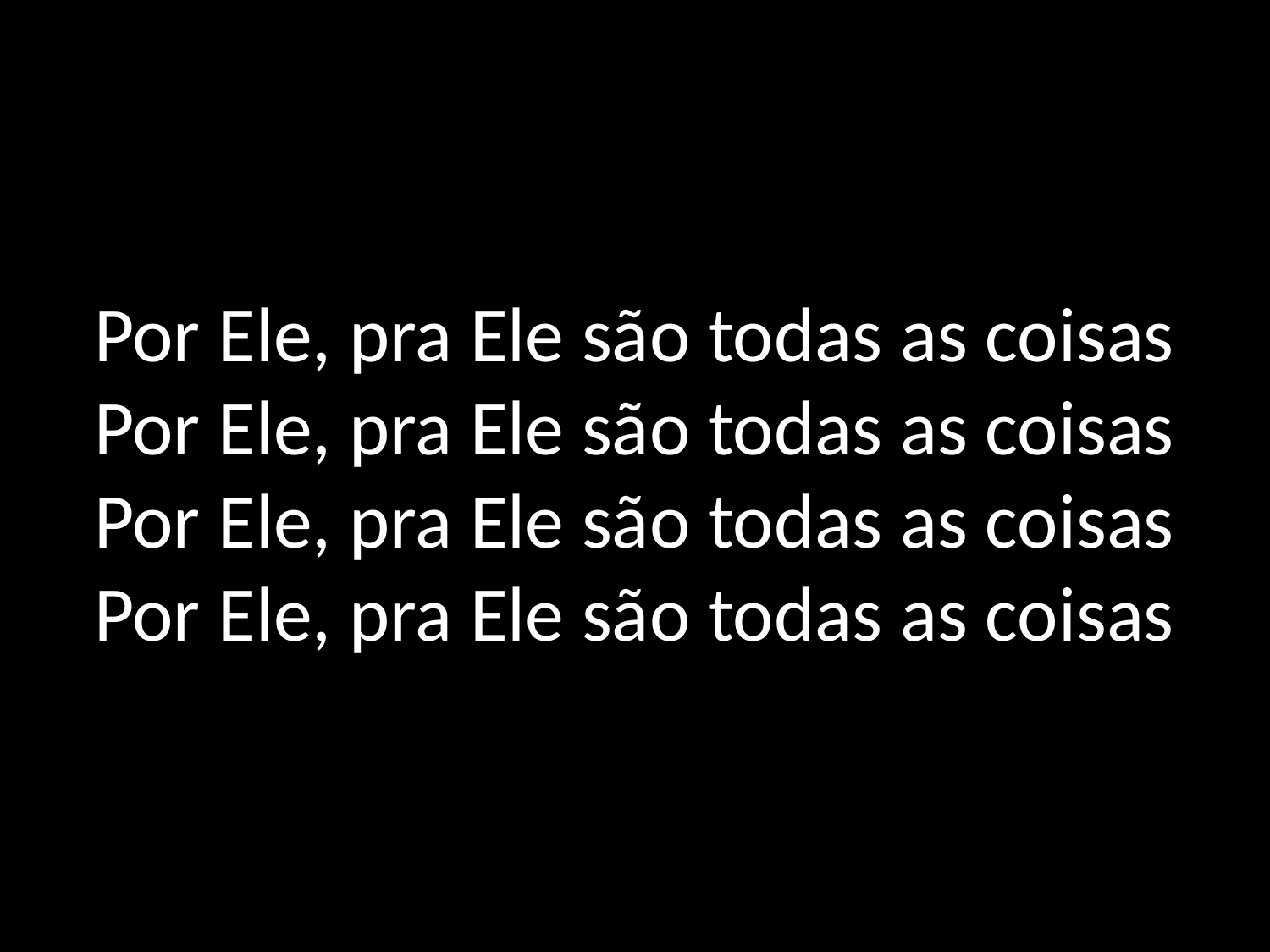

# Por Ele, pra Ele são todas as coisas Por Ele, pra Ele são todas as coisas Por Ele, pra Ele são todas as coisas Por Ele, pra Ele são todas as coisas